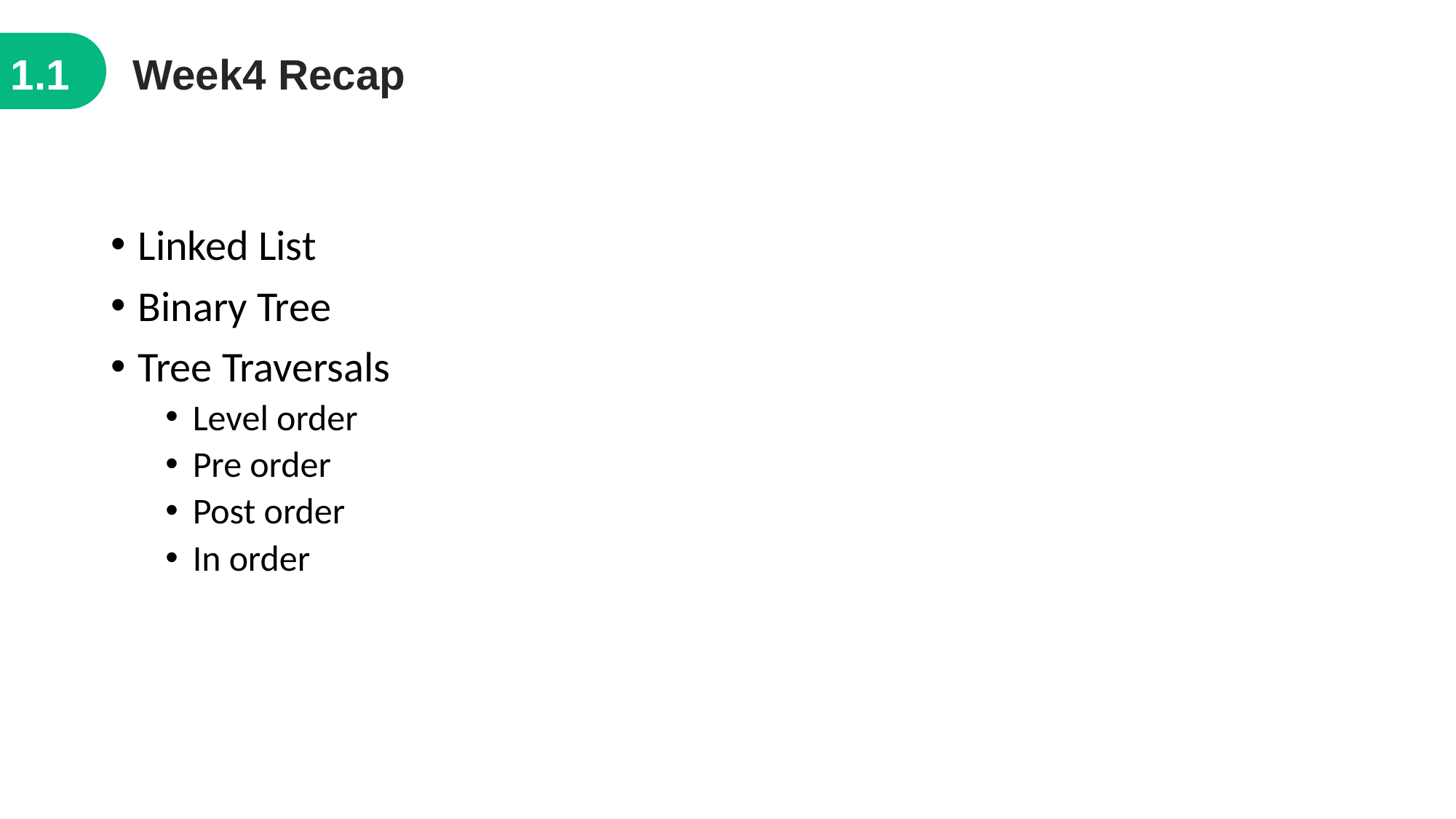

1.1
Week4 Recap
Linked List
Binary Tree
Tree Traversals
Level order
Pre order
Post order
In order